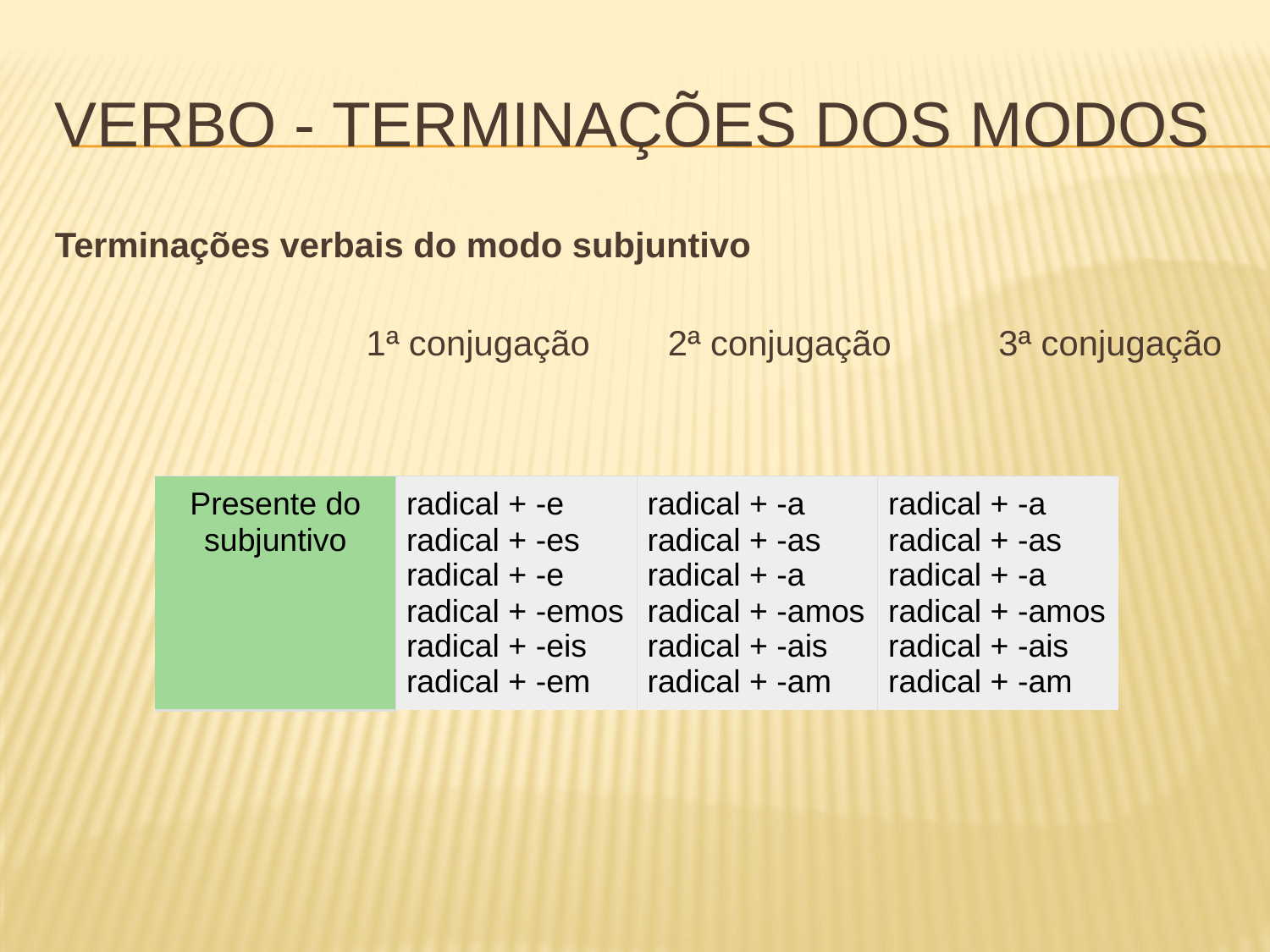

# Verbo - terminações dos modos
Terminações verbais do modo subjuntivo

                                1ª conjugação        2ª conjugação           3ª conjugação

| Presente do subjuntivo | radical + -e radical + -es radical + -e radical + -emos radical + -eis radical + -em | radical + -a radical + -as radical + -a radical + -amos radical + -ais radical + -am | radical + -a radical + -as radical + -a radical + -amos radical + -ais radical + -am |
| --- | --- | --- | --- |